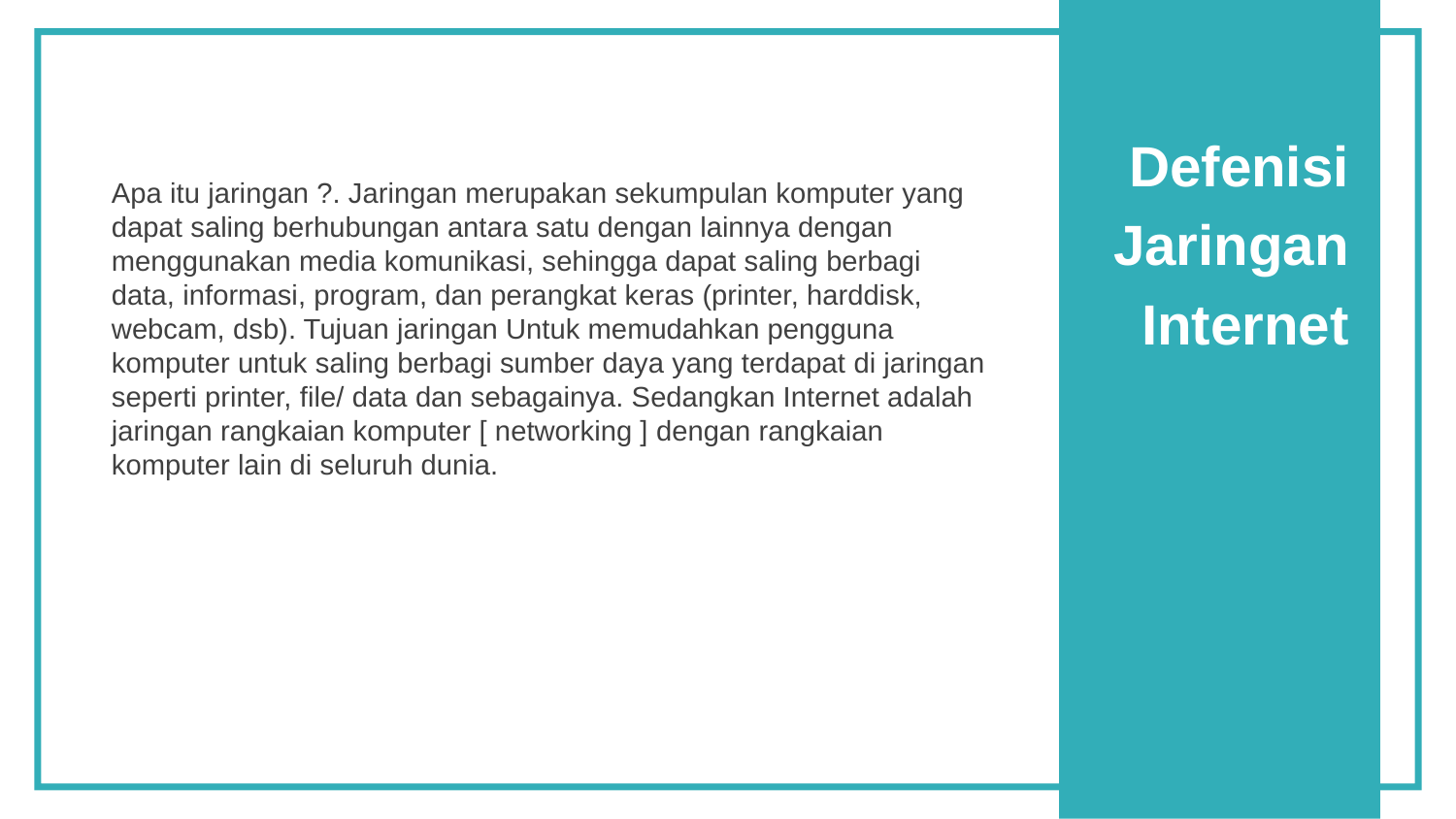

Apa itu jaringan ?. Jaringan merupakan sekumpulan komputer yang dapat saling berhubungan antara satu dengan lainnya dengan menggunakan media komunikasi, sehingga dapat saling berbagi data, informasi, program, dan perangkat keras (printer, harddisk, webcam, dsb). Tujuan jaringan Untuk memudahkan pengguna komputer untuk saling berbagi sumber daya yang terdapat di jaringan seperti printer, file/ data dan sebagainya. Sedangkan Internet adalah jaringan rangkaian komputer [ networking ] dengan rangkaian komputer lain di seluruh dunia.
Defenisi
Jaringan
Internet